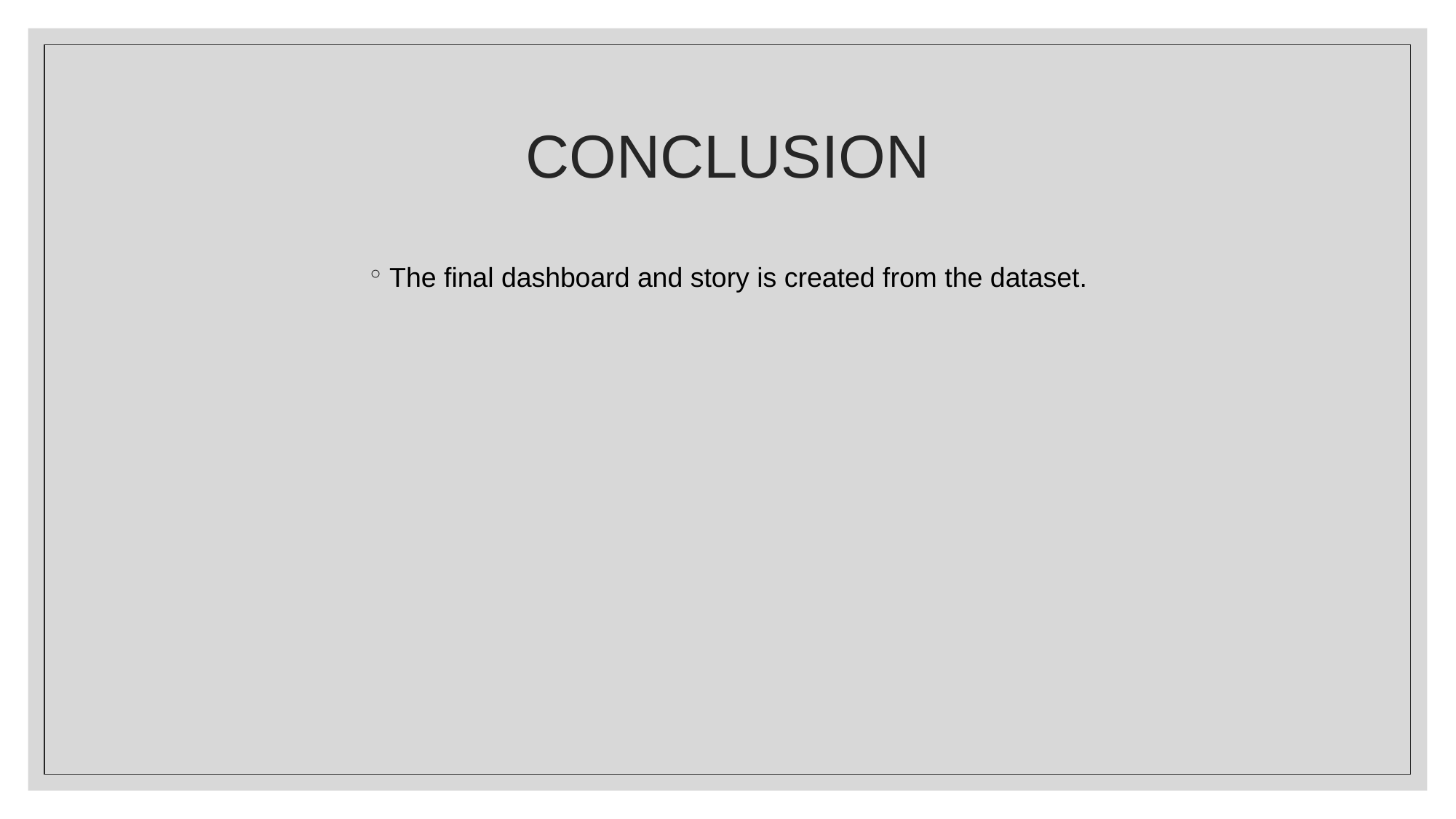

# CONCLUSION
The final dashboard and story is created from the dataset.